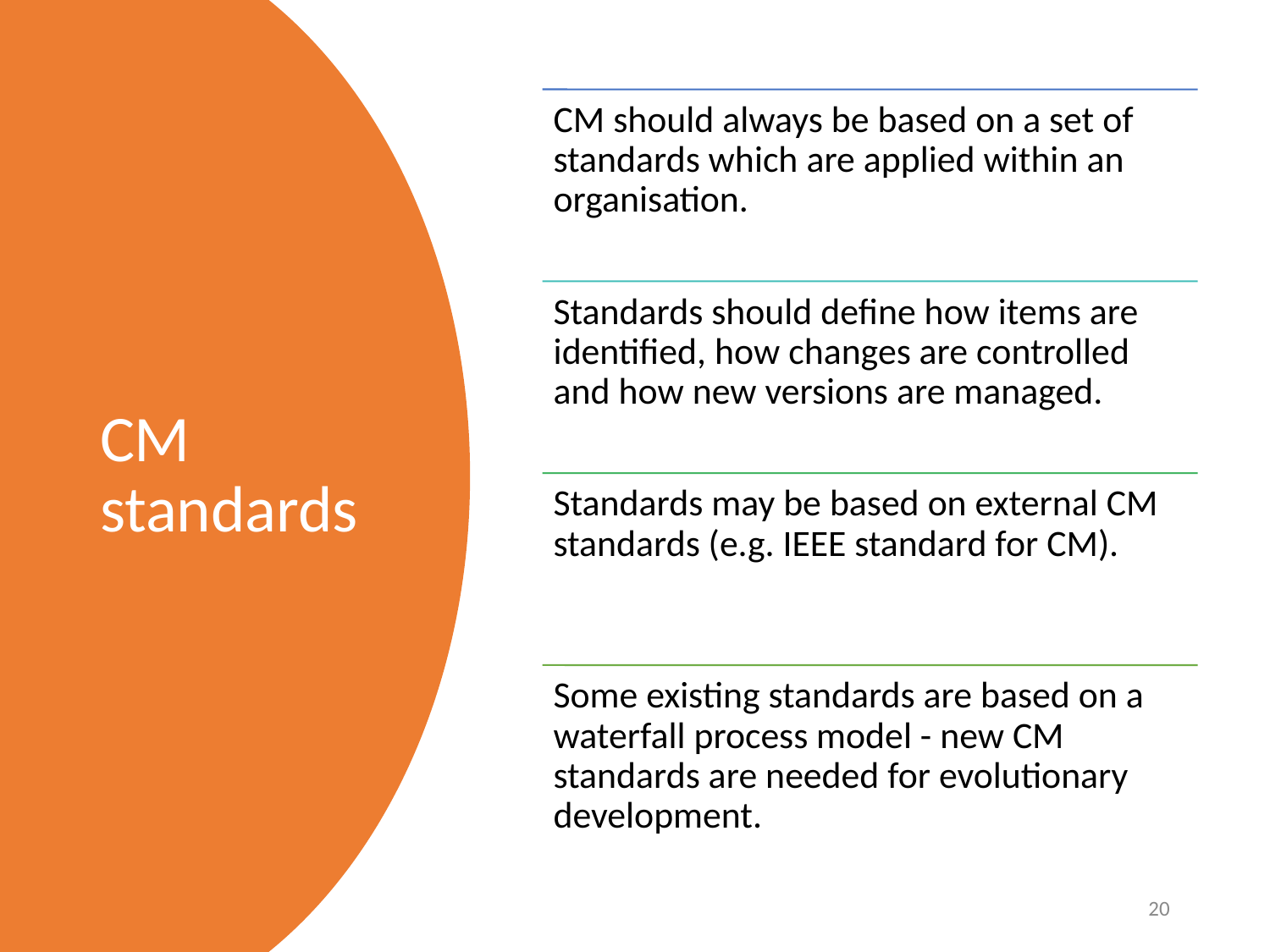

CM should always be based on a set of standards which are applied within an organisation.
Standards should define how items are identified, how changes are controlled and how new versions are managed.
Standards may be based on external CM standards (e.g. IEEE standard for CM).
Some existing standards are based on a waterfall process model - new CM standards are needed for evolutionary development.
CM standards
20